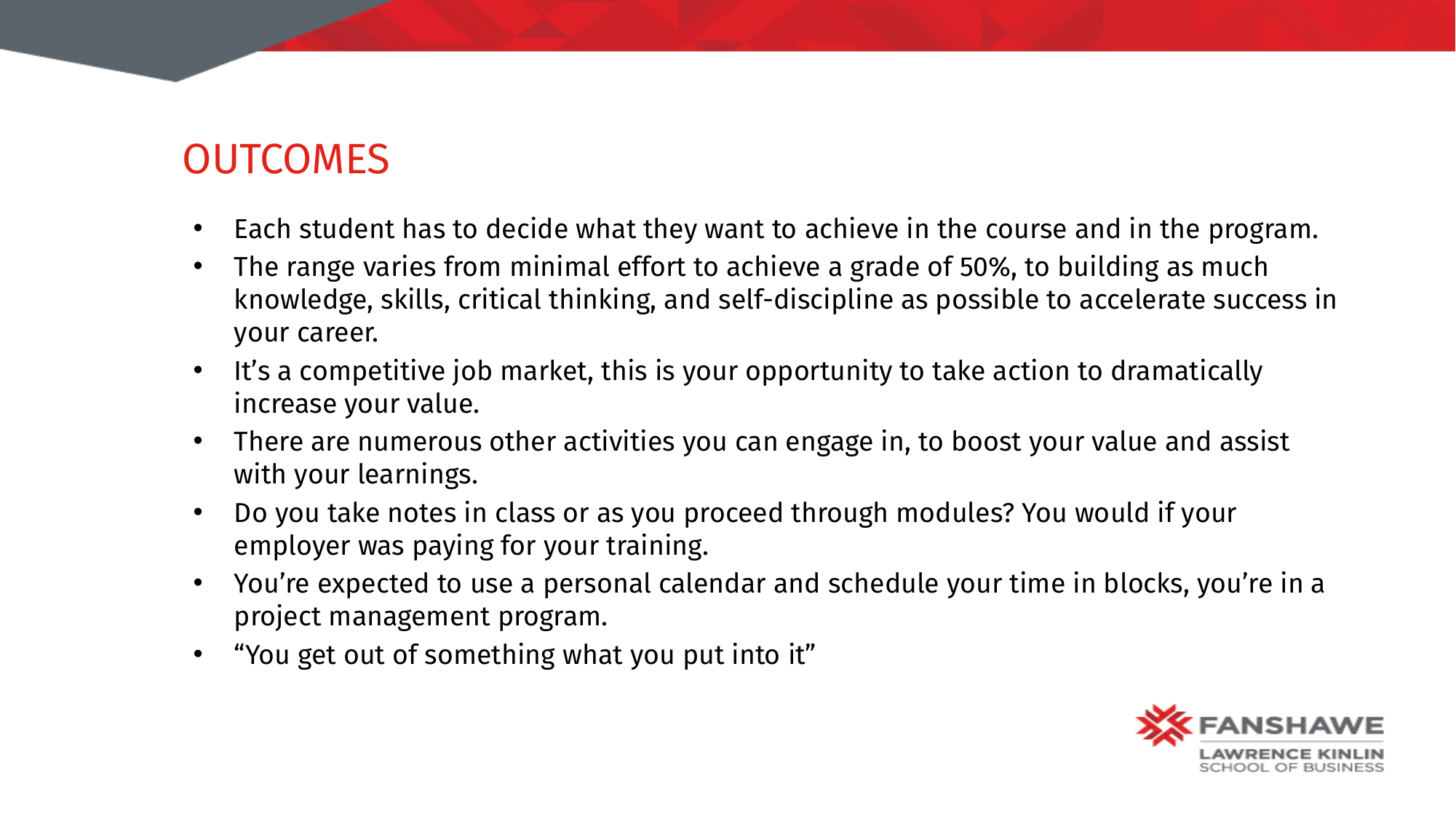

# Outcomes
Each student has to decide what they want to achieve in the course and in the program.
The range varies from minimal effort to achieve a grade of 50%, to building as much knowledge, skills, critical thinking, and self-discipline as possible to accelerate success in your career.
It’s a competitive job market, this is your opportunity to take action to dramatically increase your value.
There are numerous other activities you can engage in, to boost your value and assist with your learnings.
Do you take notes in class or as you proceed through modules? You would if your employer was paying for your training.
You’re expected to use a personal calendar and schedule your time in blocks, you’re in a project management program.
“You get out of something what you put into it”